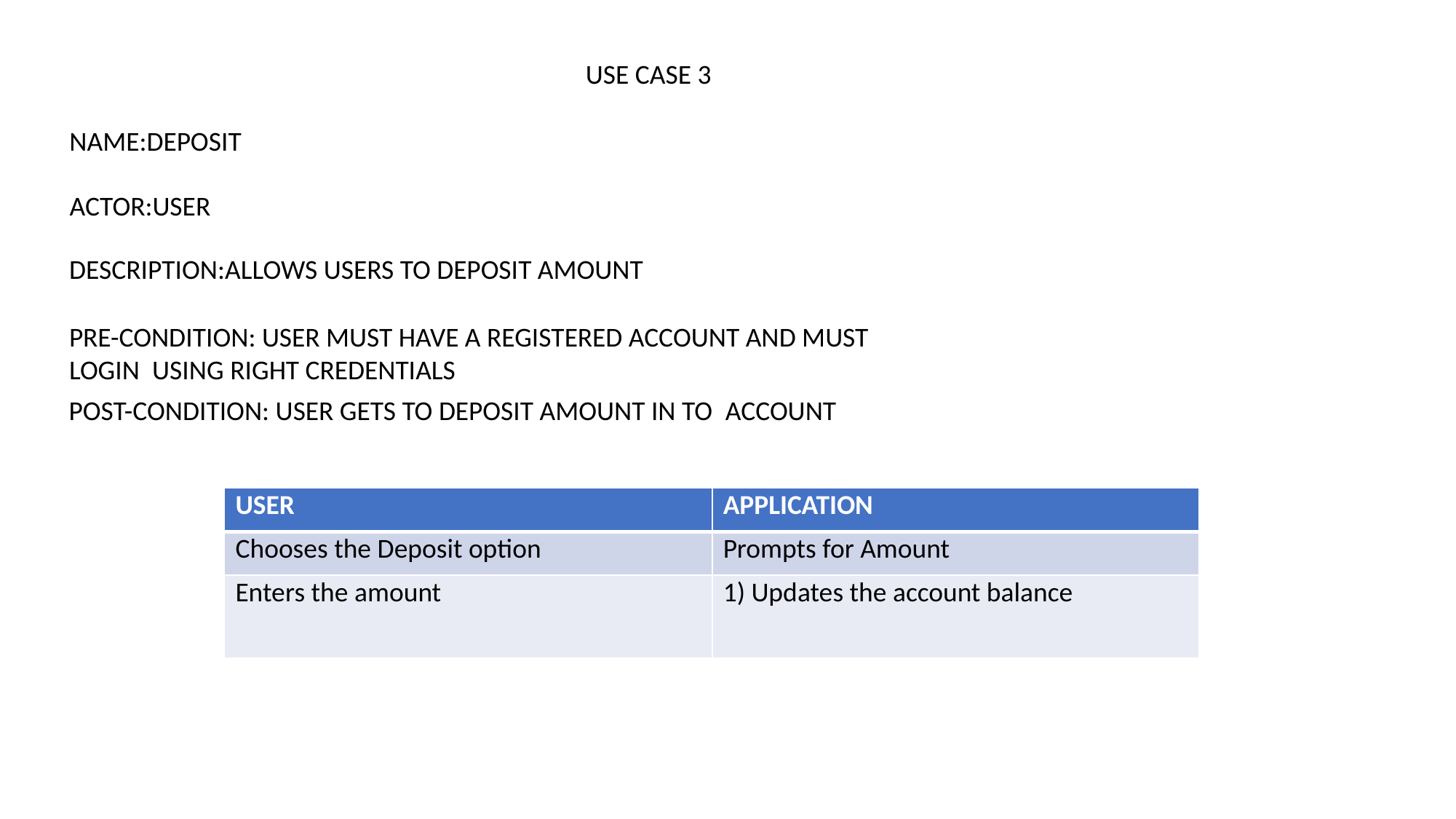

USE CASE 3
NAME:DEPOSIT
ACTOR:USER
DESCRIPTION:ALLOWS USERS TO DEPOSIT AMOUNT
PRE-CONDITION: USER MUST HAVE A REGISTERED ACCOUNT AND MUST LOGIN  USING RIGHT CREDENTIALS
POST-CONDITION: USER GETS TO DEPOSIT AMOUNT IN TO  ACCOUNT
| USER | APPLICATION |
| --- | --- |
| Chooses the Deposit option | Prompts for Amount |
| Enters the amount | 1) Updates the account balance |